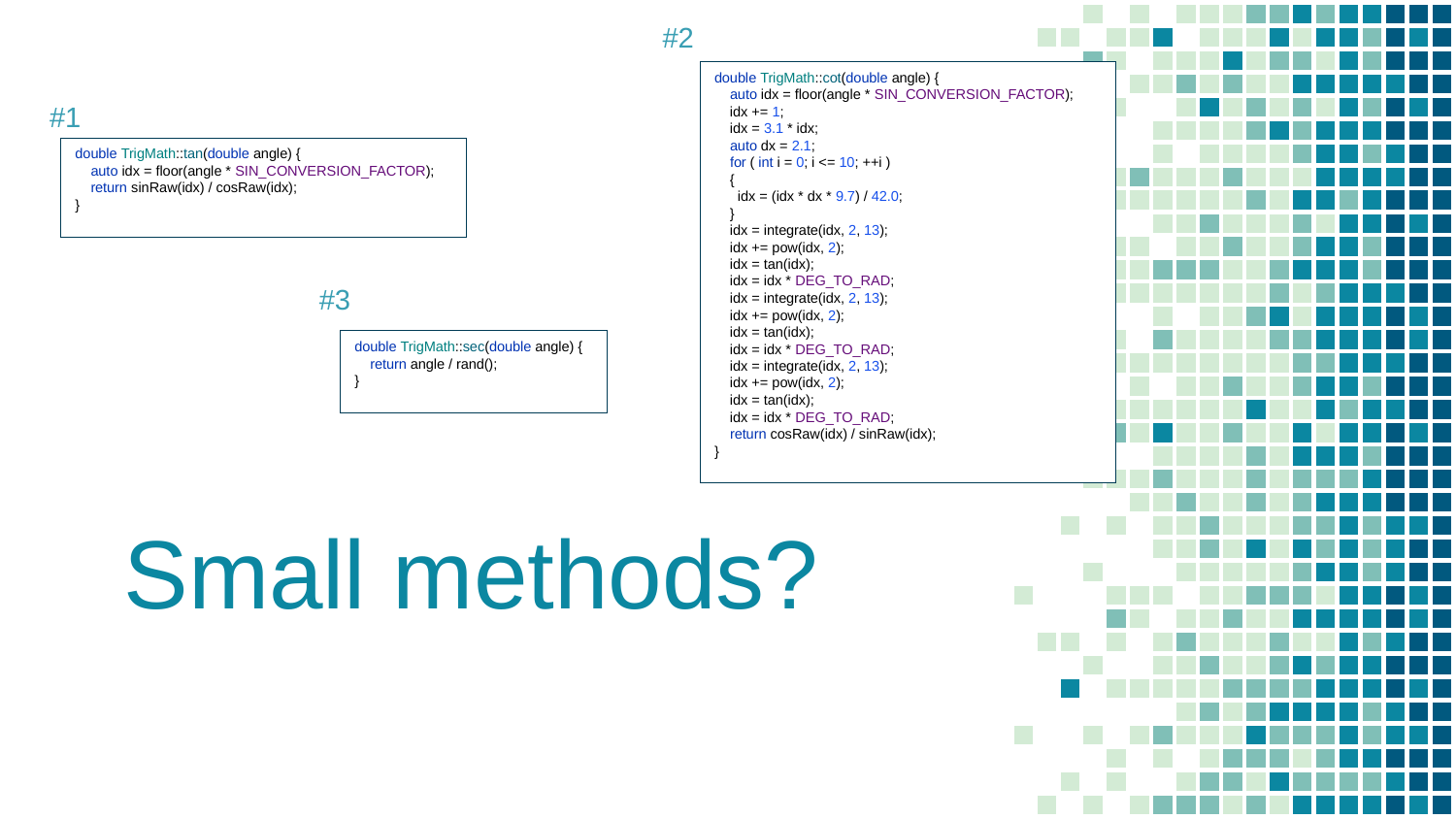

#2
double TrigMath::cot(double angle) {
    auto idx = floor(angle * SIN_CONVERSION_FACTOR);
    idx += 1;
    idx = 3.1 * idx;
    auto dx = 2.1;
    for ( int i = 0; i <= 10; ++i )
    {
      idx = (idx * dx * 9.7) / 42.0;
    }
    idx = integrate(idx, 2, 13);
    idx += pow(idx, 2);
    idx = tan(idx);
    idx = idx * DEG_TO_RAD;
    idx = integrate(idx, 2, 13);
    idx += pow(idx, 2);
    idx = tan(idx);
    idx = idx * DEG_TO_RAD;
    idx = integrate(idx, 2, 13);
    idx += pow(idx, 2);
    idx = tan(idx);
    idx = idx * DEG_TO_RAD;
    return cosRaw(idx) / sinRaw(idx);
}
#1
double TrigMath::tan(double angle) {
    auto idx = floor(angle * SIN_CONVERSION_FACTOR);
    return sinRaw(idx) / cosRaw(idx);
}
#3
double TrigMath::sec(double angle) {
    return angle / rand();
}
# Small methods?